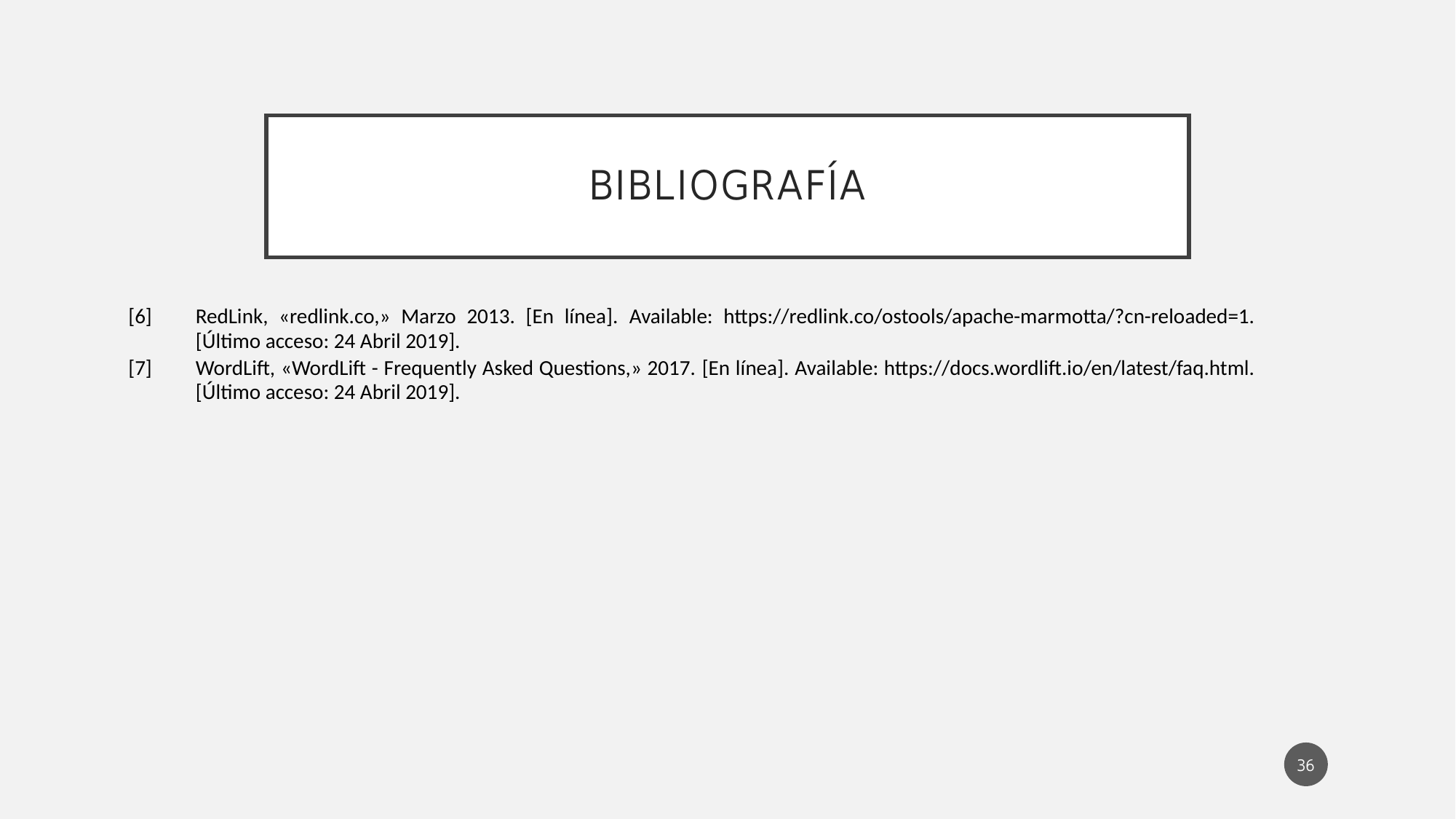

# BIBLIOGRAFÍA
| [6] | RedLink, «redlink.co,» Marzo 2013. [En línea]. Available: https://redlink.co/ostools/apache-marmotta/?cn-reloaded=1. [Último acceso: 24 Abril 2019]. |
| --- | --- |
| [7] | WordLift, «WordLift - Frequently Asked Questions,» 2017. [En línea]. Available: https://docs.wordlift.io/en/latest/faq.html. [Último acceso: 24 Abril 2019]. |
36